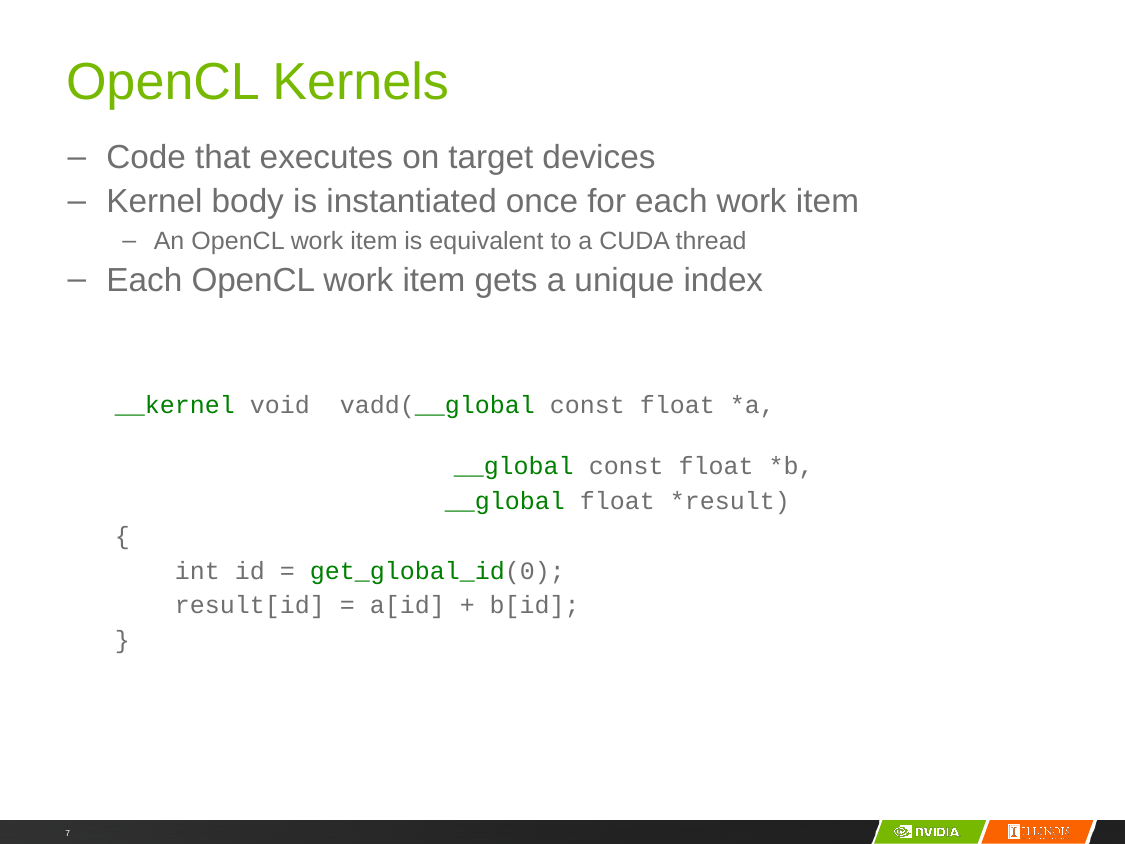

# OpenCL Kernels
Code that executes on target devices
Kernel body is instantiated once for each work item
An OpenCL work item is equivalent to a CUDA thread
Each OpenCL work item gets a unique index
__kernel void  vadd(__global const float *a,
    						__global const float *b,
                      __global float *result)
{
    int id = get_global_id(0);
    result[id] = a[id] + b[id];
}